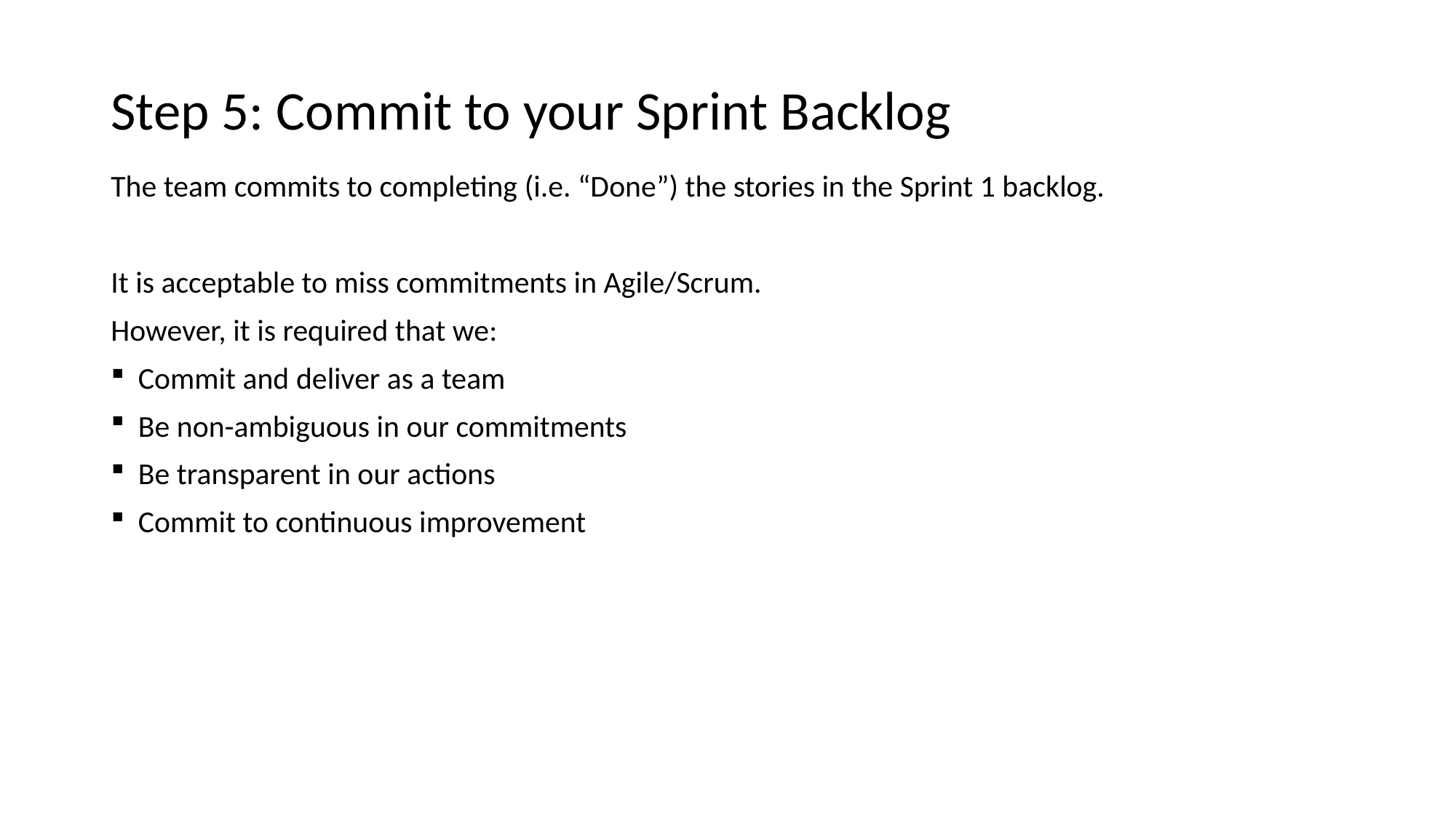

# Step 5: Commit to your Sprint Backlog
The team commits to completing (i.e. “Done”) the stories in the Sprint 1 backlog.

It is acceptable to miss commitments in Agile/Scrum.
However, it is required that we:
Commit and deliver as a team
Be non-ambiguous in our commitments
Be transparent in our actions
Commit to continuous improvement